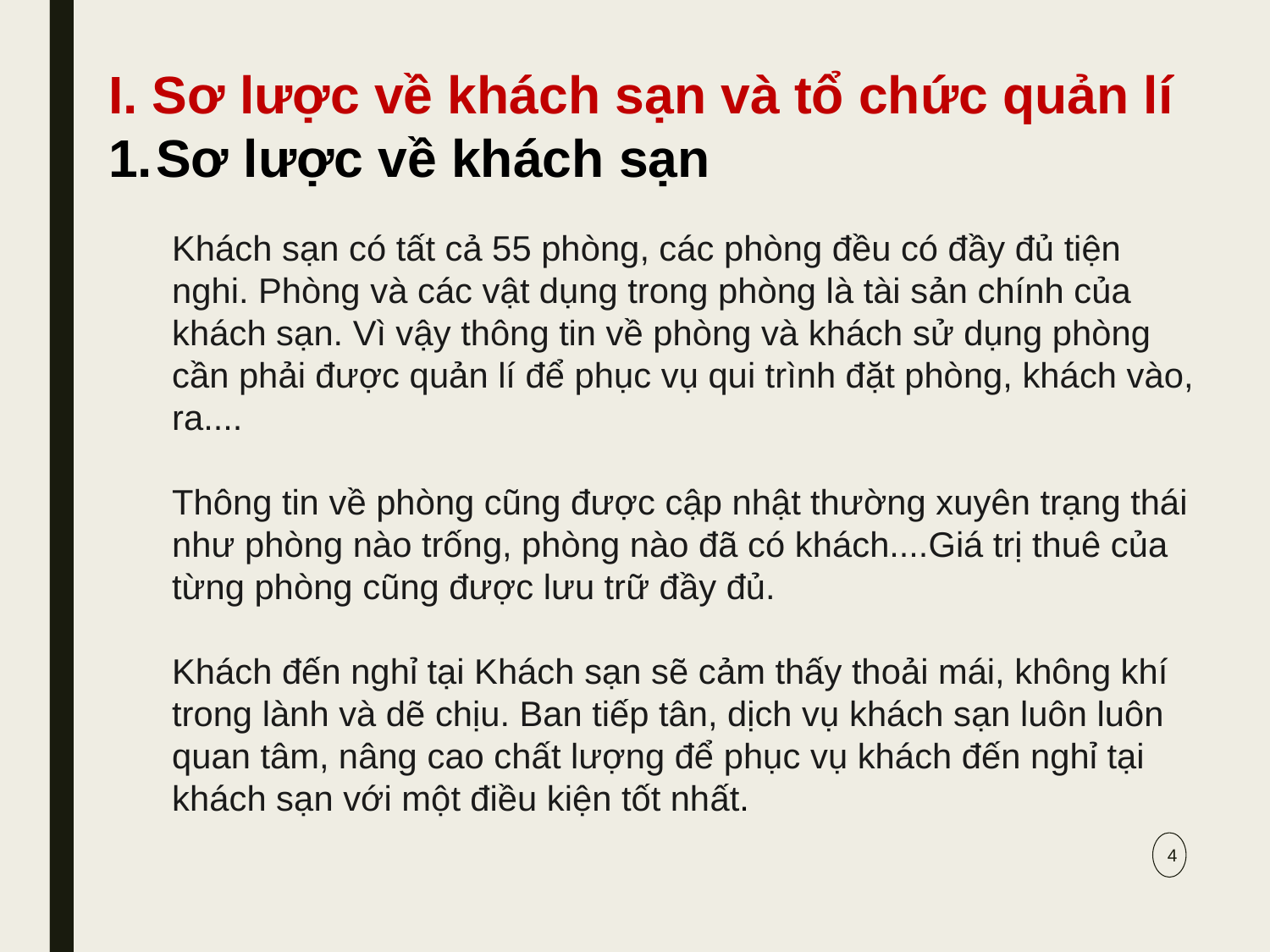

I. Sơ lược về khách sạn và tổ chức quản lí
Sơ lược về khách sạn

Khách sạn có tất cả 55 phòng, các phòng đều có đầy đủ tiện nghi. Phòng và các vật dụng trong phòng là tài sản chính của khách sạn. Vì vậy thông tin về phòng và khách sử dụng phòng cần phải được quản lí để phục vụ qui trình đặt phòng, khách vào, ra....

Thông tin về phòng cũng được cập nhật thường xuyên trạng thái như phòng nào trống, phòng nào đã có khách....Giá trị thuê của từng phòng cũng được lưu trữ đầy đủ.

Khách đến nghỉ tại Khách sạn sẽ cảm thấy thoải mái, không khí trong lành và dẽ chịu. Ban tiếp tân, dịch vụ khách sạn luôn luôn quan tâm, nâng cao chất lượng để phục vụ khách đến nghỉ tại khách sạn với một điều kiện tốt nhất.

4